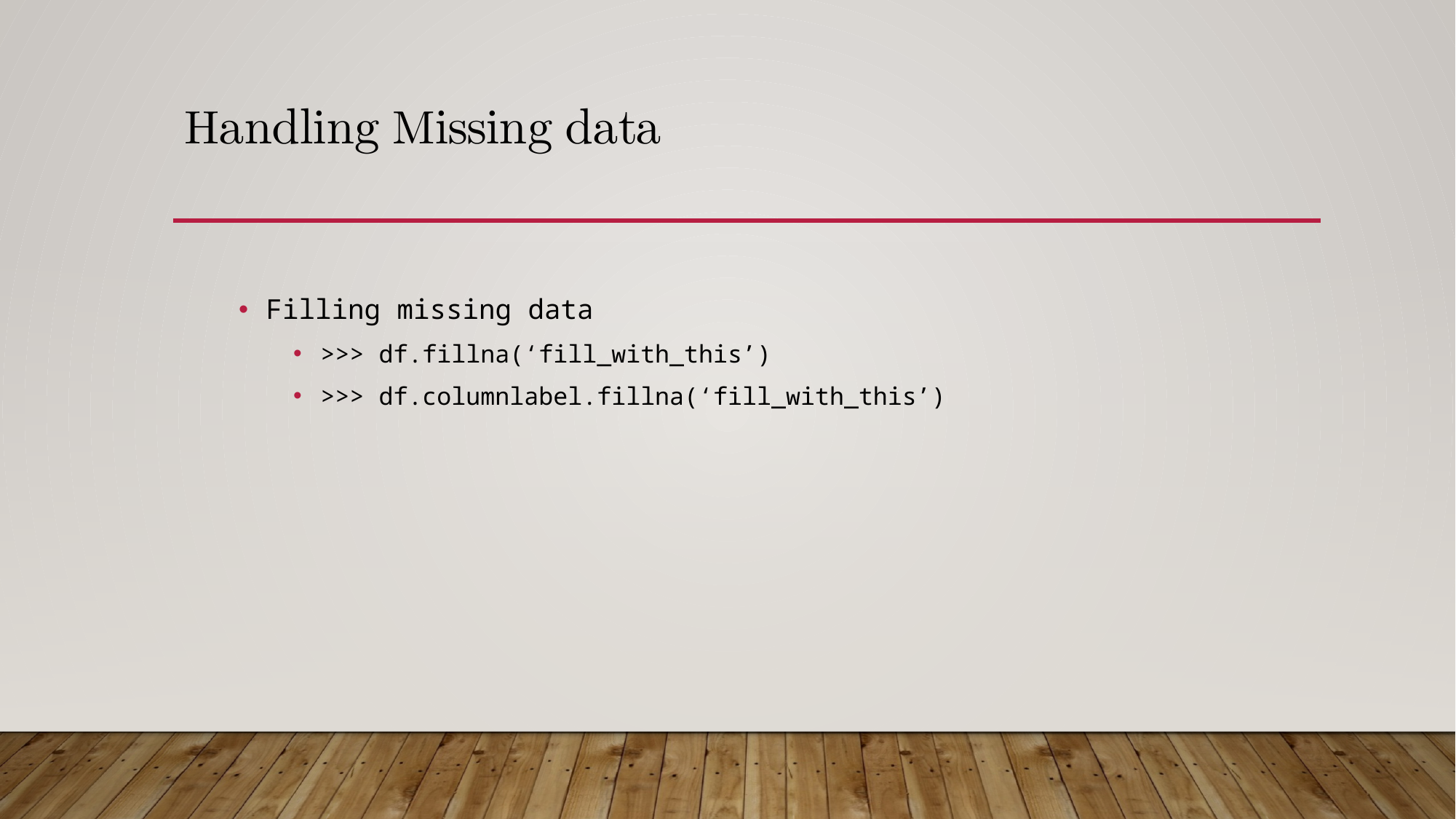

# Handling Missing data

Filling missing data
>>> df.fillna(‘fill_with_this’)
>>> df.columnlabel.fillna(‘fill_with_this’)